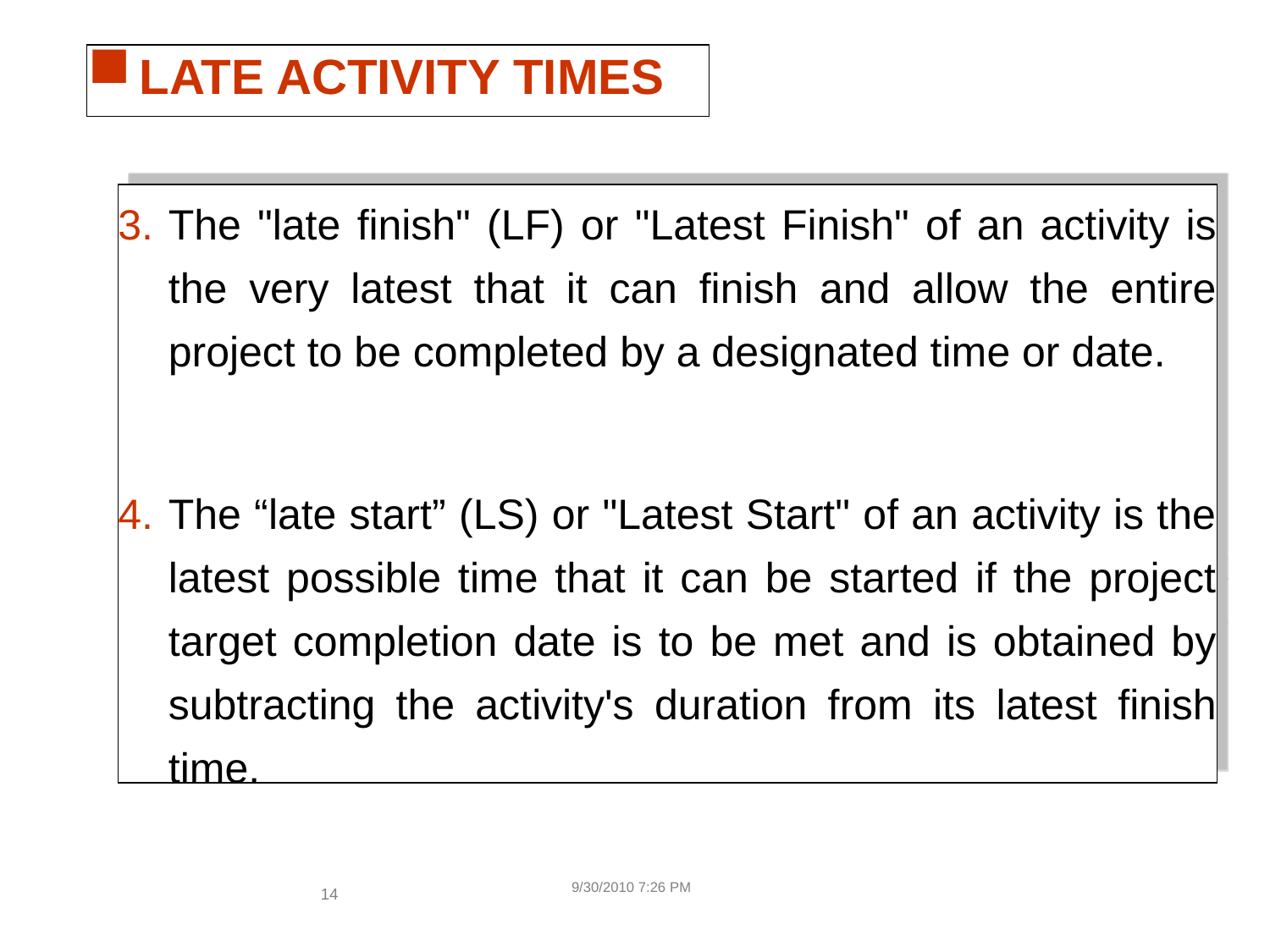

LATE ACTIVITY TIMES
The "late finish" (LF) or "Latest Finish" of an activity is the very latest that it can finish and allow the entire project to be completed by a designated time or date.

The “late start” (LS) or "Latest Start" of an activity is the latest possible time that it can be started if the project target completion date is to be met and is obtained by subtracting the activity's duration from its latest finish time.
9/30/2010 7:26 PM
14